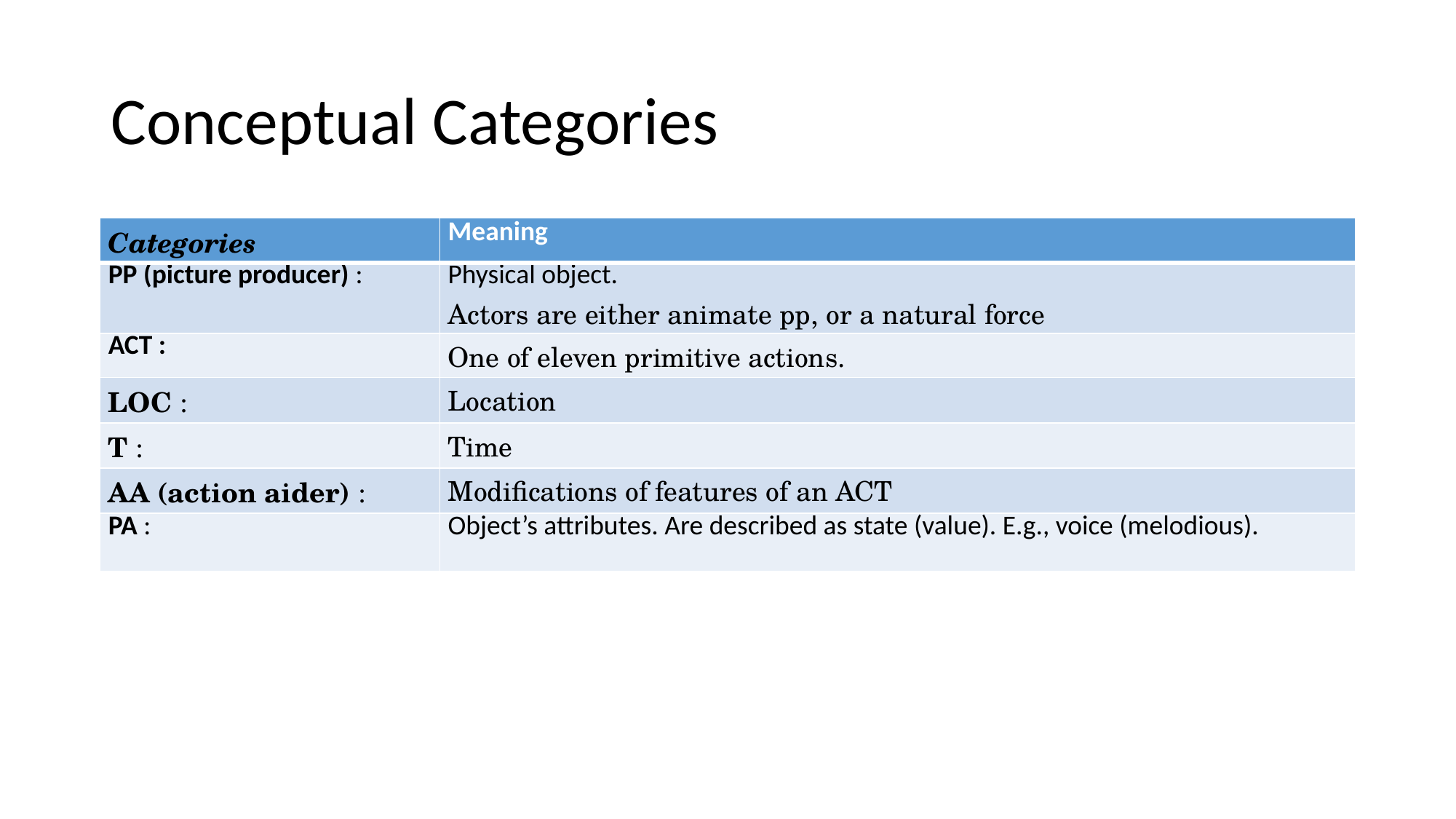

# Conceptual Categories
| Categories | Meaning |
| --- | --- |
| PP (picture producer) : | Physical object. Actors are either animate pp, or a natural force |
| ACT : | One of eleven primitive actions. |
| LOC : | Location |
| T : | Time |
| AA (action aider) : | Modifications of features of an ACT |
| PA : | Object’s attributes. Are described as state (value). E.g., voice (melodious). |